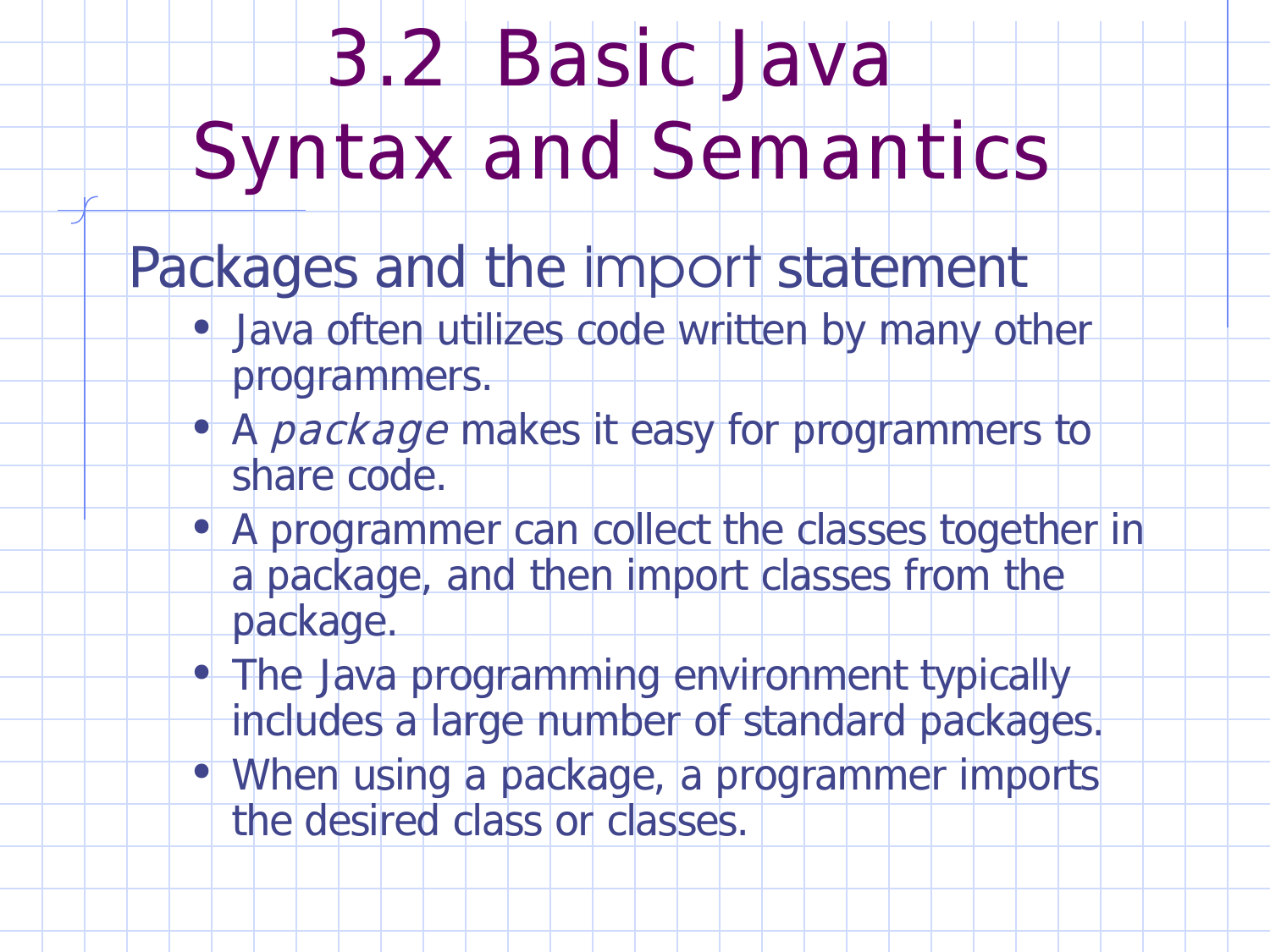

# 3.2  Basic Java Syntax and Semantics
Packages and the import statement
Java often utilizes code written by many other programmers.
A package makes it easy for programmers to share code.
A programmer can collect the classes together in a package, and then import classes from the package.
The Java programming environment typically includes a large number of standard packages.
When using a package, a programmer imports the desired class or classes.